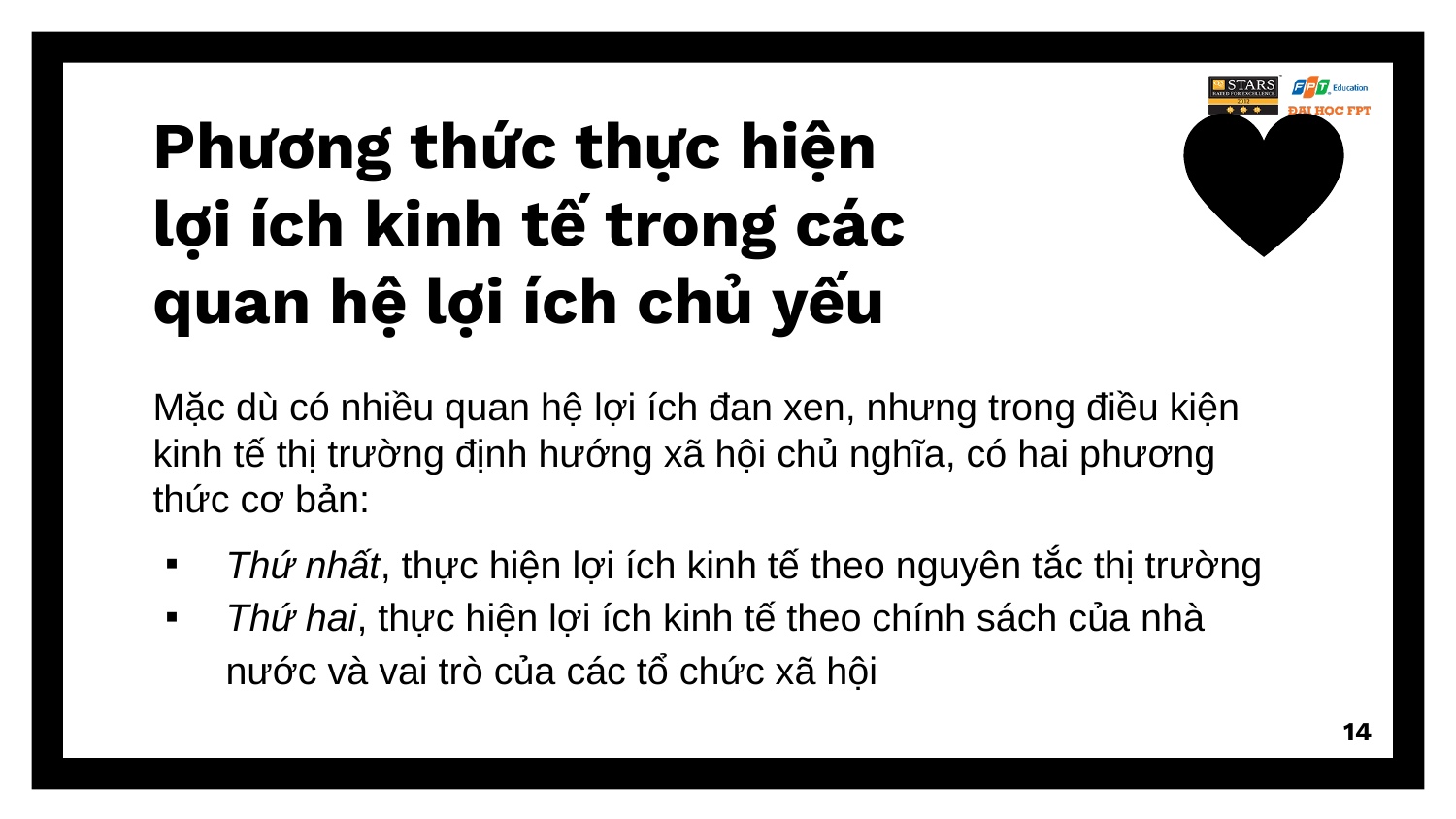

# Phương thức thực hiện lợi ích kinh tế trong các quan hệ lợi ích chủ yếu
Mặc dù có nhiều quan hệ lợi ích đan xen, nhưng trong điều kiện kinh tế thị trường định hướng xã hội chủ nghĩa, có hai phương thức cơ bản:
Thứ nhất, thực hiện lợi ích kinh tế theo nguyên tắc thị trường
Thứ hai, thực hiện lợi ích kinh tế theo chính sách của nhà nước và vai trò của các tổ chức xã hội
14